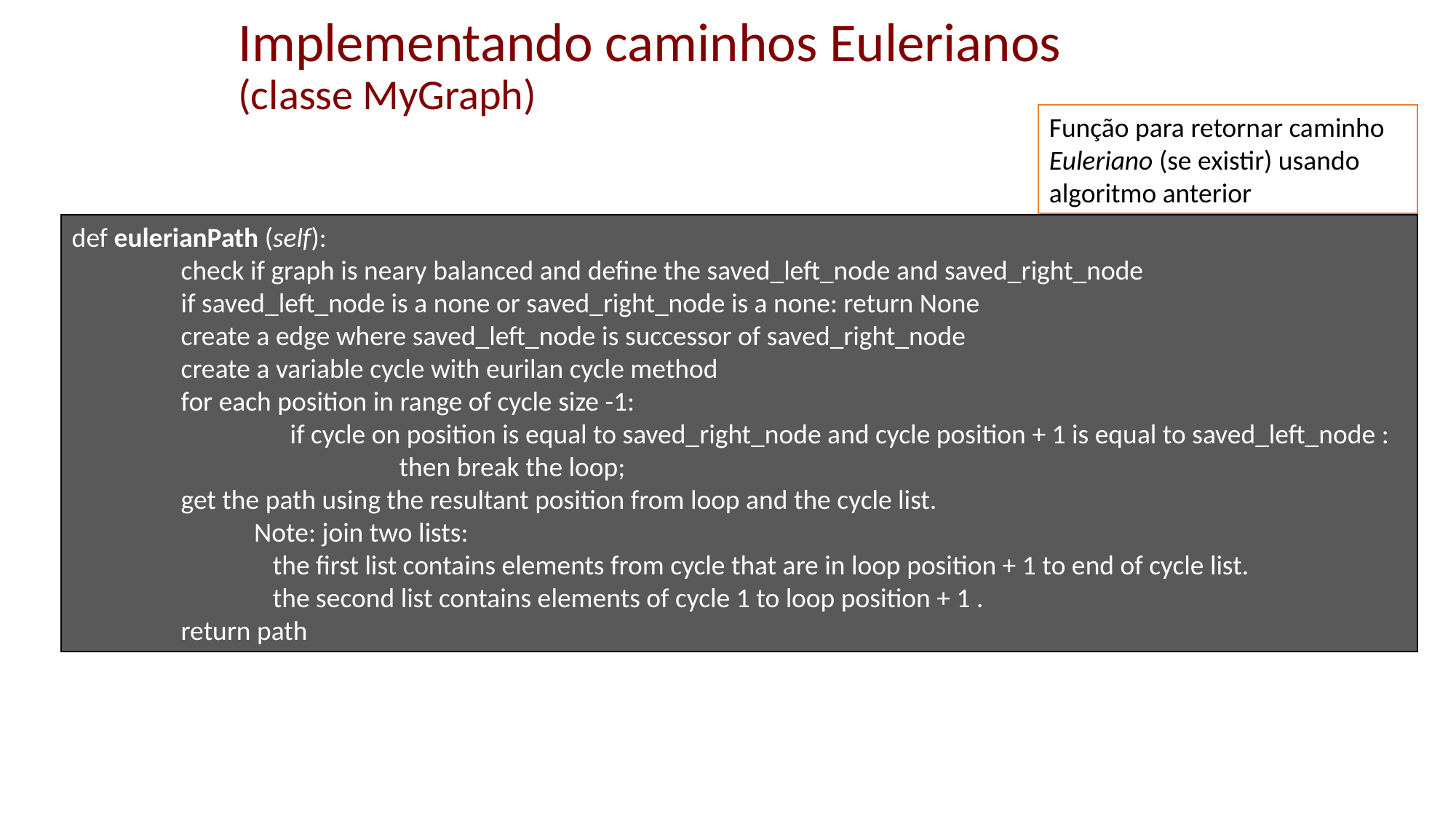

# Implementando caminhos Eulerianos (classe MyGraph)
Função para retornar caminho Euleriano (se existir) usando algoritmo anterior
def eulerianPath (self):
	check if graph is neary balanced and define the saved_left_node and saved_right_node
	if saved_left_node is a none or saved_right_node is a none: return None
	create a edge where saved_left_node is successor of saved_right_node
	create a variable cycle with eurilan cycle method
	for each position in range of cycle size -1:
		if cycle on position is equal to saved_right_node and cycle position + 1 is equal to saved_left_node :
			then break the loop;
	get the path using the resultant position from loop and the cycle list.
	   Note: join two lists:
	      the first list contains elements from cycle that are in loop position + 1 to end of cycle list.
	      the second list contains elements of cycle 1 to loop position + 1 .
	return path